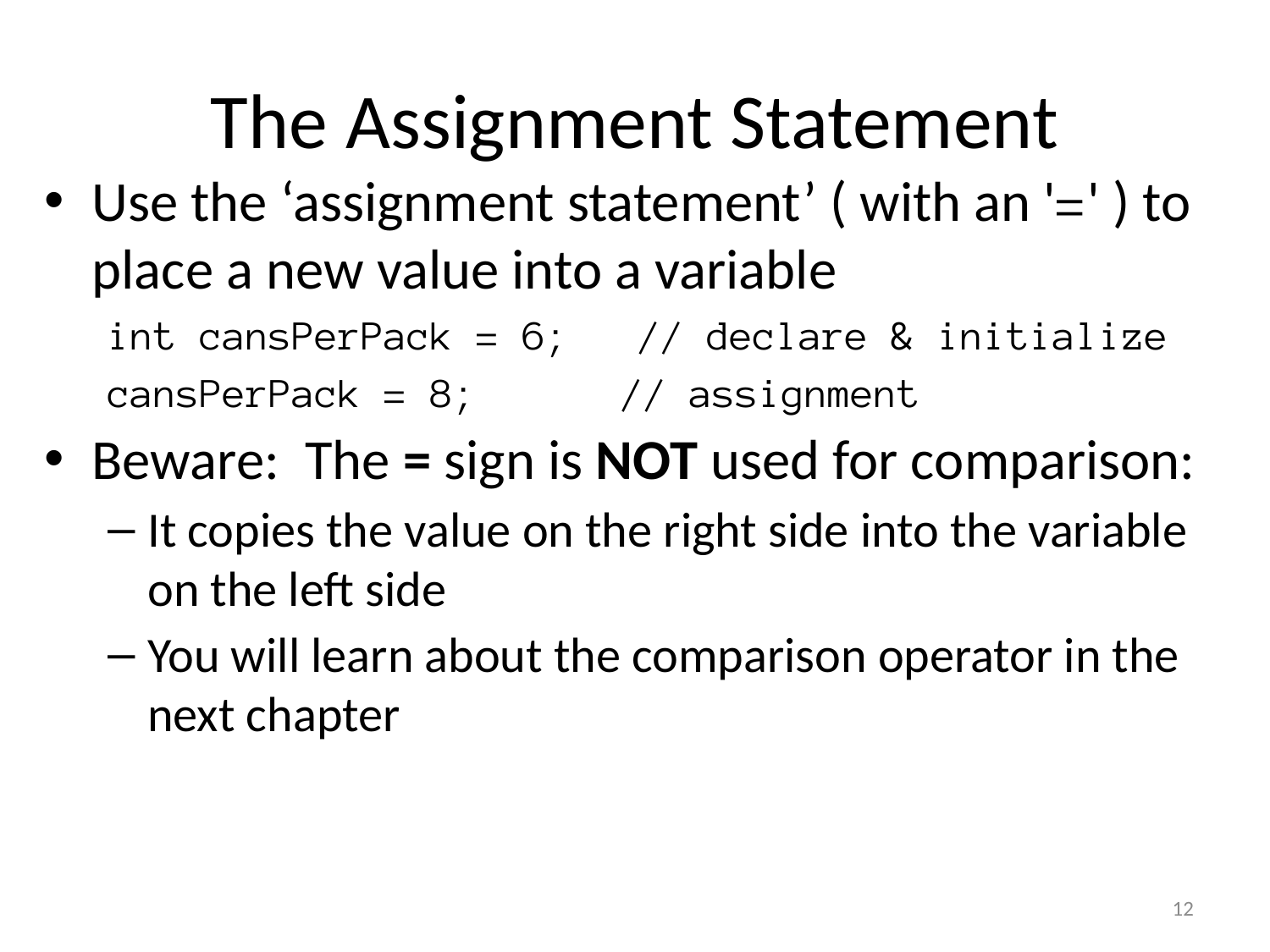

# The Assignment Statement
Use the ‘assignment statement’ ( with an '=' ) to place a new value into a variable
int cansPerPack = 6;   // declare & initialize
cansPerPack = 8; 	    // assignment
Beware:  The = sign is NOT used for comparison:
It copies the value on the right side into the variable on the left side
You will learn about the comparison operator in the next chapter
12